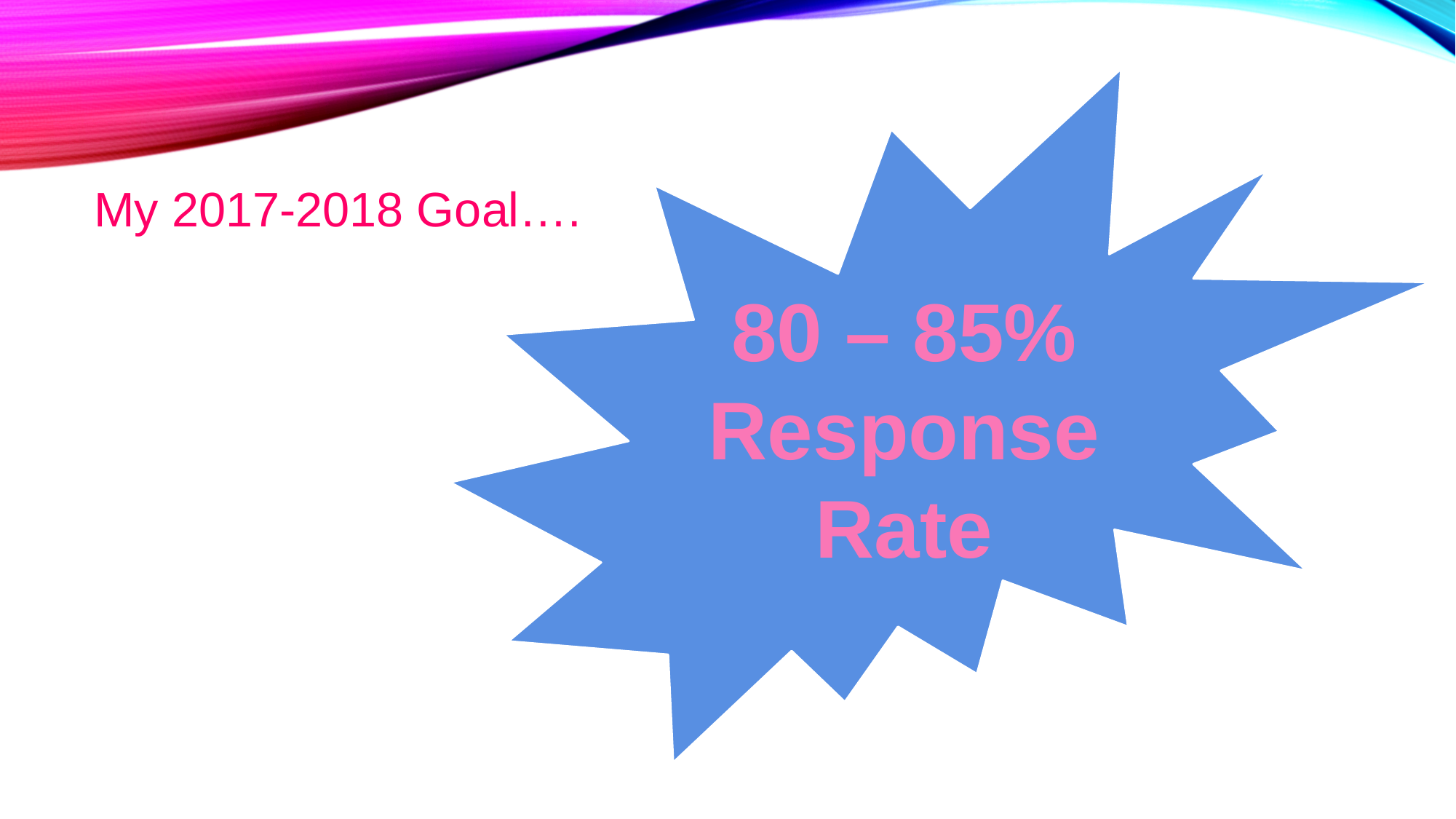

80 – 85%
Response Rate
My 2017-2018 Goal….